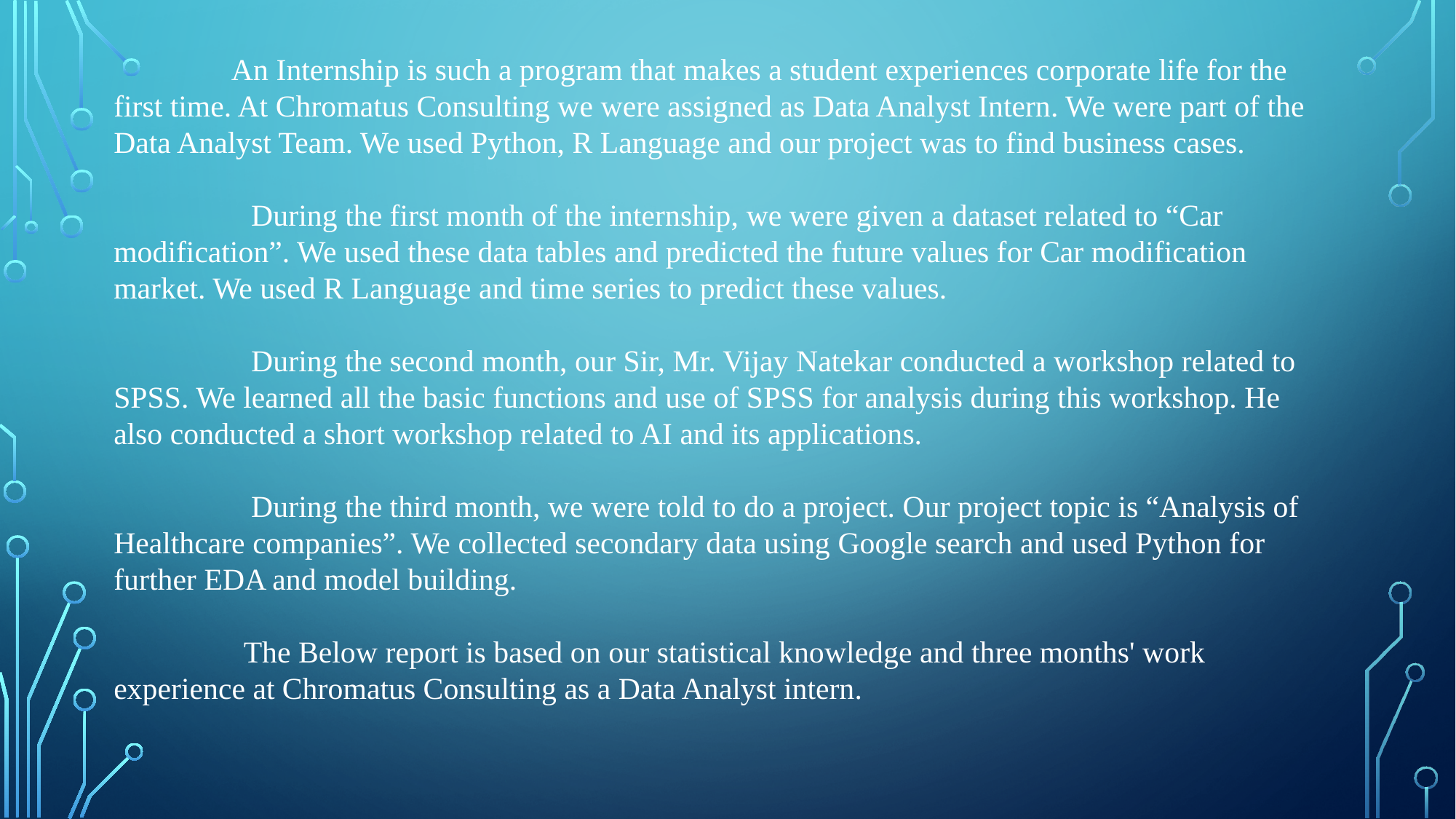

An Internship is such a program that makes a student experiences corporate life for the first time. At Chromatus Consulting we were assigned as Data Analyst Intern. We were part of the Data Analyst Team. We used Python, R Language and our project was to find business cases.

                  During the first month of the internship, we were given a dataset related to “Car modification”. We used these data tables and predicted the future values for Car modification market. We used R Language and time series to predict these values.

                  During the second month, our Sir, Mr. Vijay Natekar conducted a workshop related to SPSS. We learned all the basic functions and use of SPSS for analysis during this workshop. He also conducted a short workshop related to AI and its applications.

                  During the third month, we were told to do a project. Our project topic is “Analysis of Healthcare companies”. We collected secondary data using Google search and used Python for further EDA and model building.

                 The Below report is based on our statistical knowledge and three months' work experience at Chromatus Consulting as a Data Analyst intern.